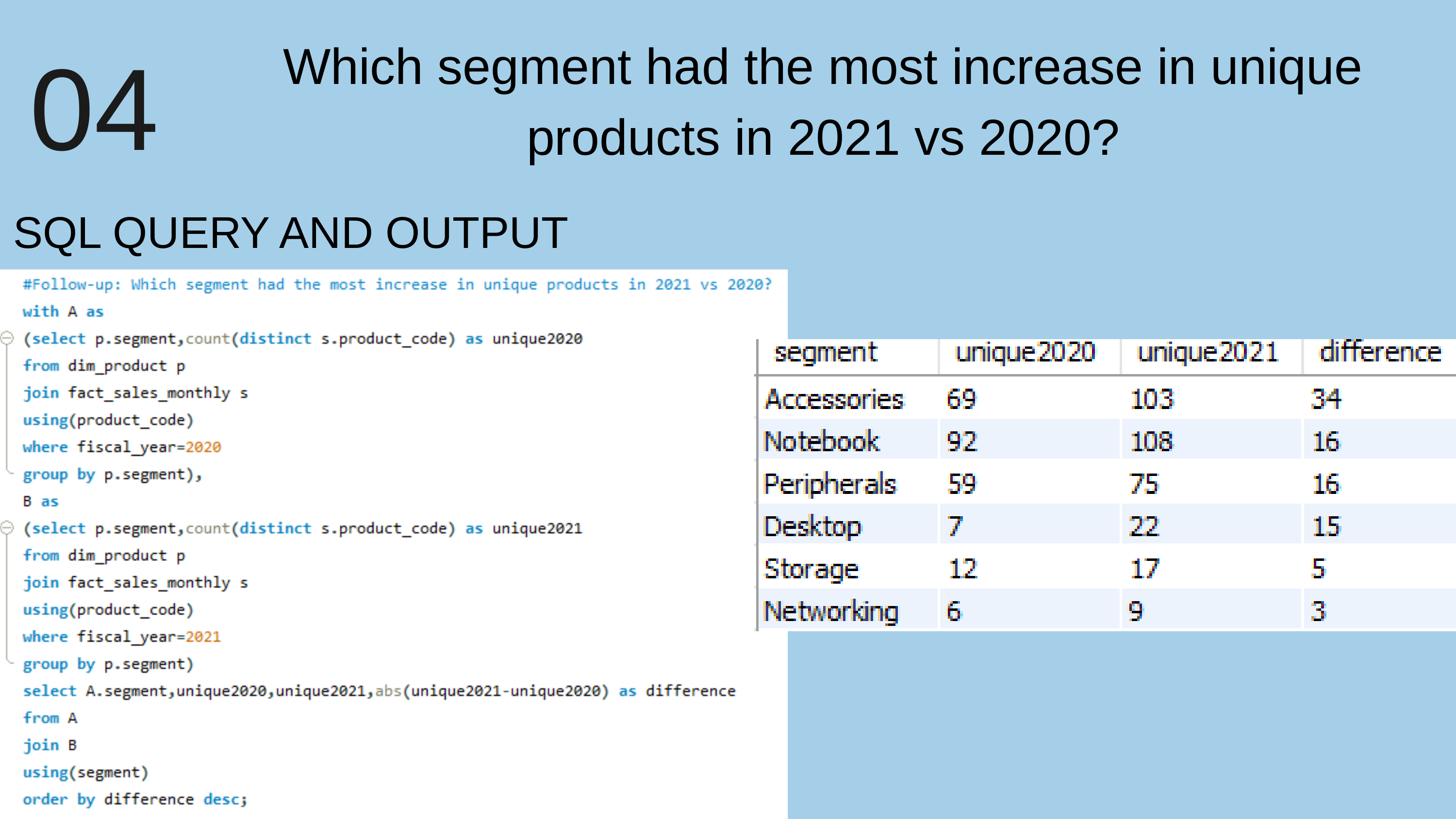

Which segment had the most increase in unique products in 2021 vs 2020?
04
SQL QUERY AND OUTPUT